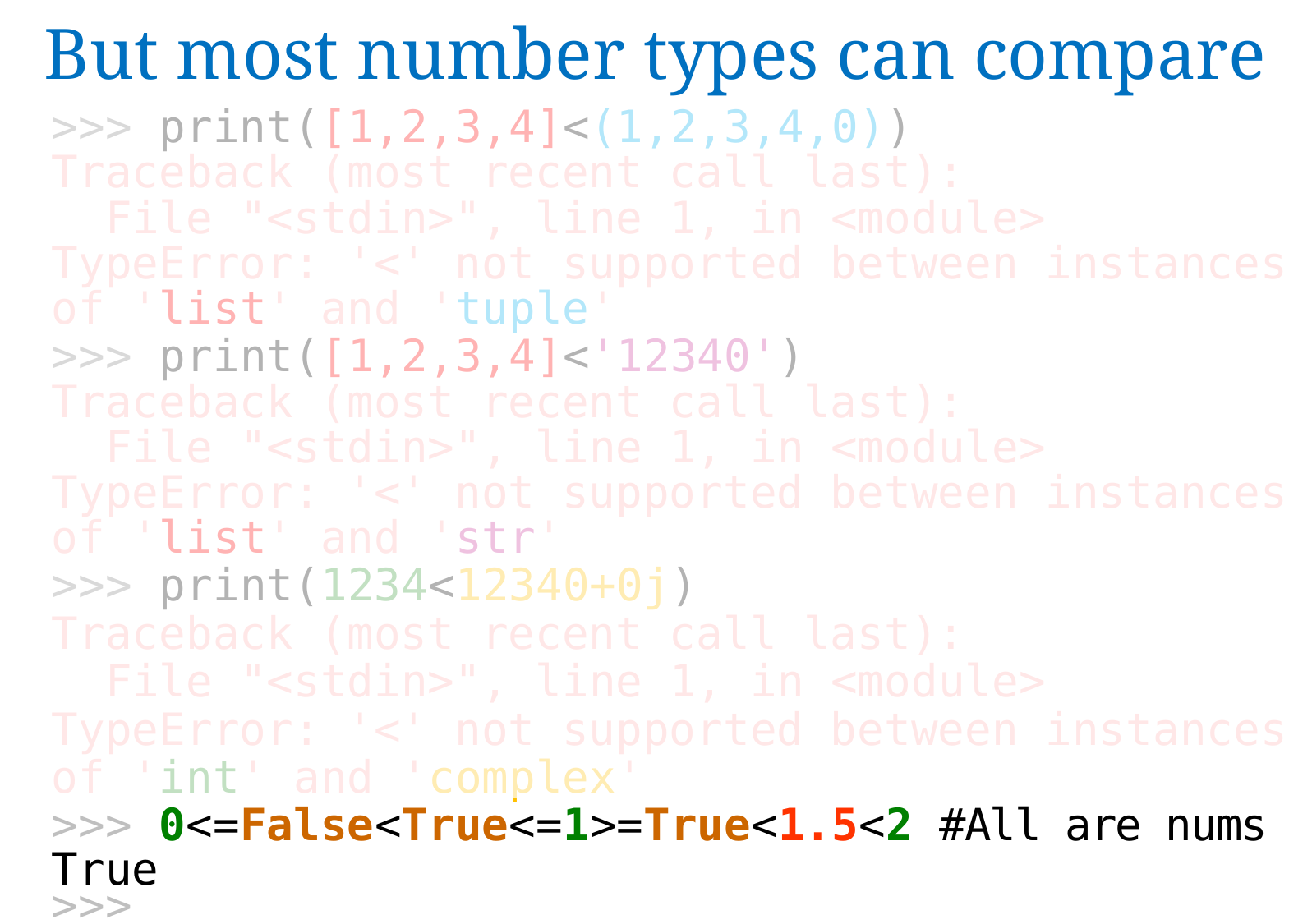

But most number types can compare
>>> print([1,2,3,4]<(1,2,3,4,0))
Traceback (most recent call last):
  File "<stdin>", line 1, in <module>
TypeError: '<' not supported between instances of 'list' and 'tuple'
>>> print([1,2,3,4]<'12340')
Traceback (most recent call last):
  File "<stdin>", line 1, in <module>
TypeError: '<' not supported between instances of 'list' and 'str'
>>> print(1234<12340+0j)
Traceback (most recent call last):
  File "<stdin>", line 1, in <module>
TypeError: '<' not supported between instances of 'int' and 'complex'
>>> 0<=False<True<=1>=True<1.5<2 #All are nums
True
>>>